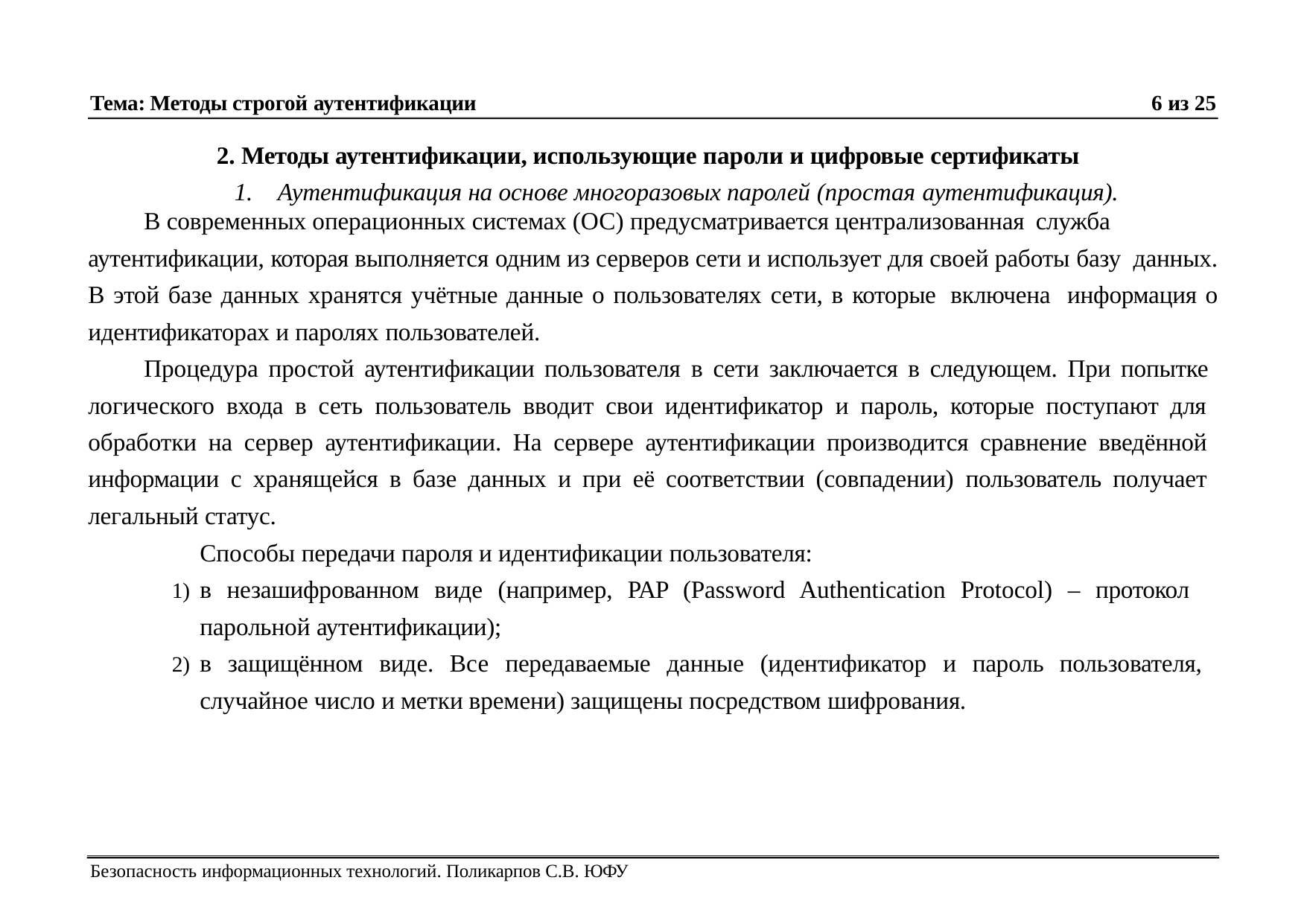

Тема: Методы строгой аутентификации
6 из 25

Методы аутентификации, использующие пароли и цифровые сертификаты
Аутентификация на основе многоразовых паролей (простая аутентификация).
В современных операционных системах (ОС) предусматривается централизованная служба
аутентификации, которая выполняется одним из серверов сети и использует для своей работы базу  данных. В этой базе данных хранятся учётные данные о пользователях сети, в которые включена  информация о идентификаторах и паролях пользователей.
Процедура простой аутентификации пользователя в сети заключается в следующем. При попытке  логического входа в сеть пользователь вводит свои идентификатор и пароль, которые поступают для  обработки на сервер аутентификации. На сервере аутентификации производится сравнение введённой  информации с хранящейся в базе данных и при её соответствии (совпадении) пользователь получает  легальный статус.
Способы передачи пароля и идентификации пользователя:
в незашифрованном виде (например, PAP (Password Authentication Protocol) – протокол   парольной аутентификации);
в защищённом виде. Все передаваемые данные (идентификатор и пароль пользователя,  случайное число и метки времени) защищены посредством шифрования.

Безопасность информационных технологий. Поликарпов С.В. ЮФУ